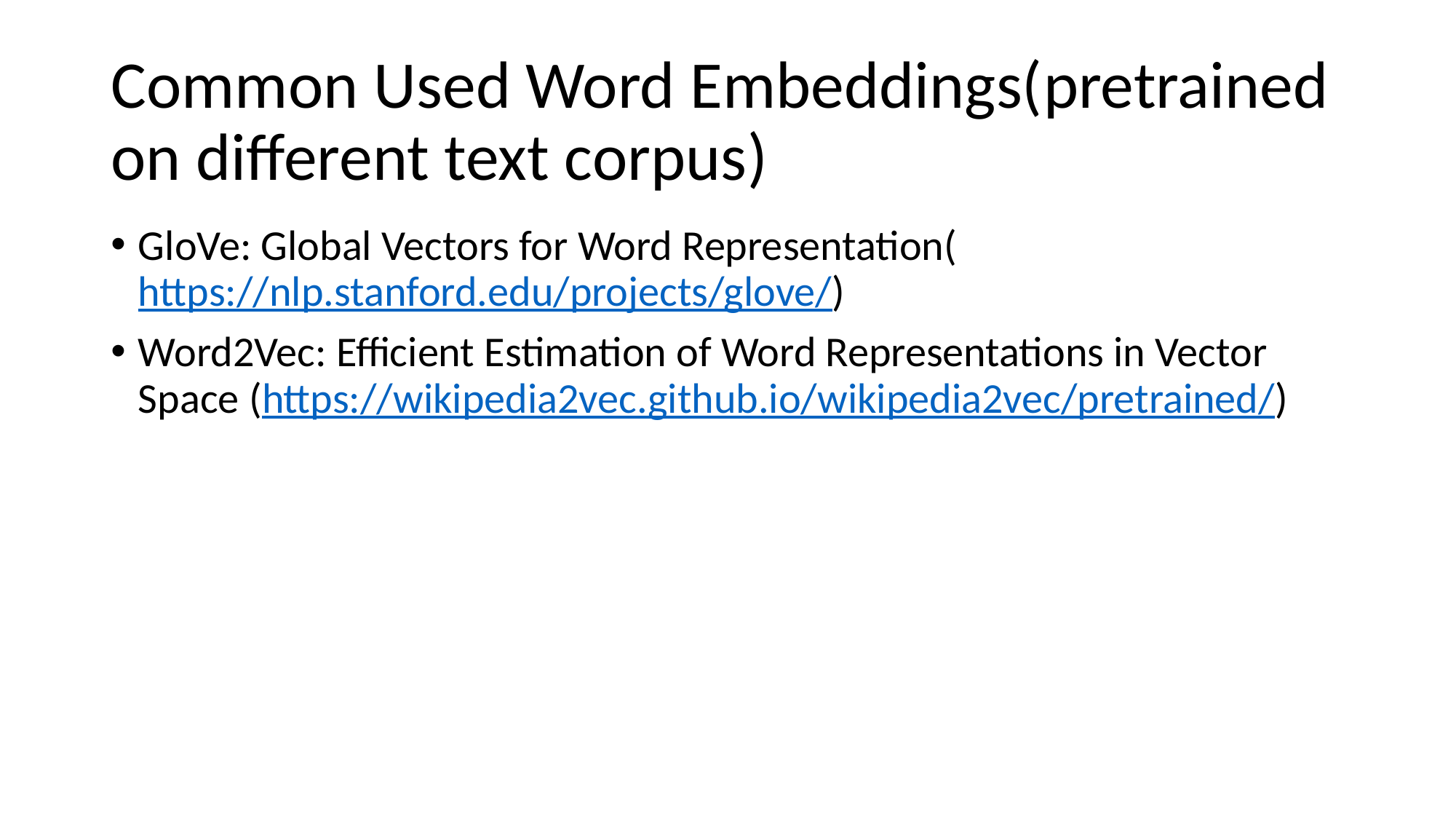

# Common Used Word Embeddings(pretrained on different text corpus)
GloVe: Global Vectors for Word Representation(https://nlp.stanford.edu/projects/glove/)
Word2Vec: Efficient Estimation of Word Representations in Vector Space (https://wikipedia2vec.github.io/wikipedia2vec/pretrained/)